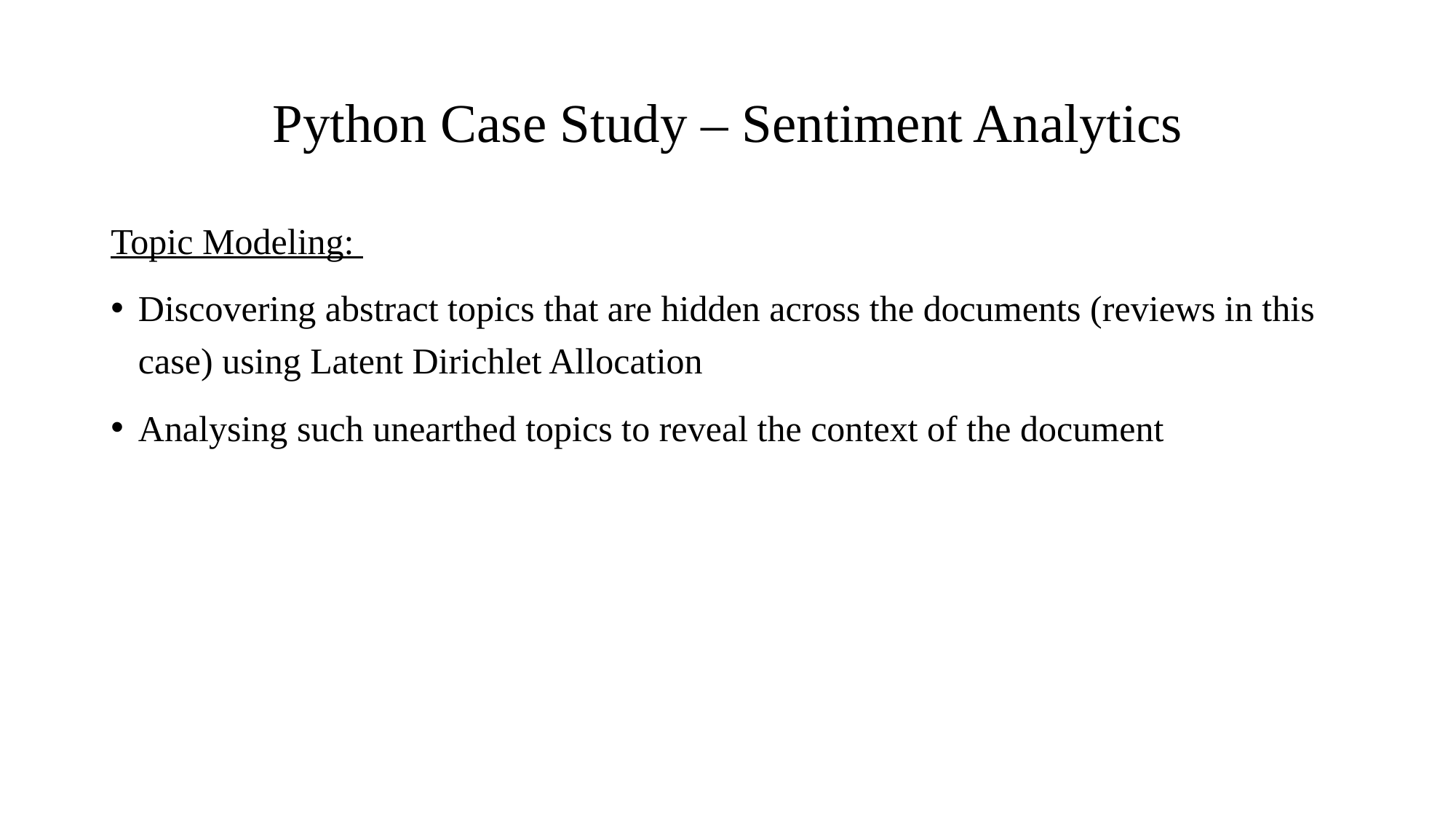

# Python Case Study – Sentiment Analytics
Topic Modeling:
Discovering abstract topics that are hidden across the documents (reviews in this case) using Latent Dirichlet Allocation
Analysing such unearthed topics to reveal the context of the document